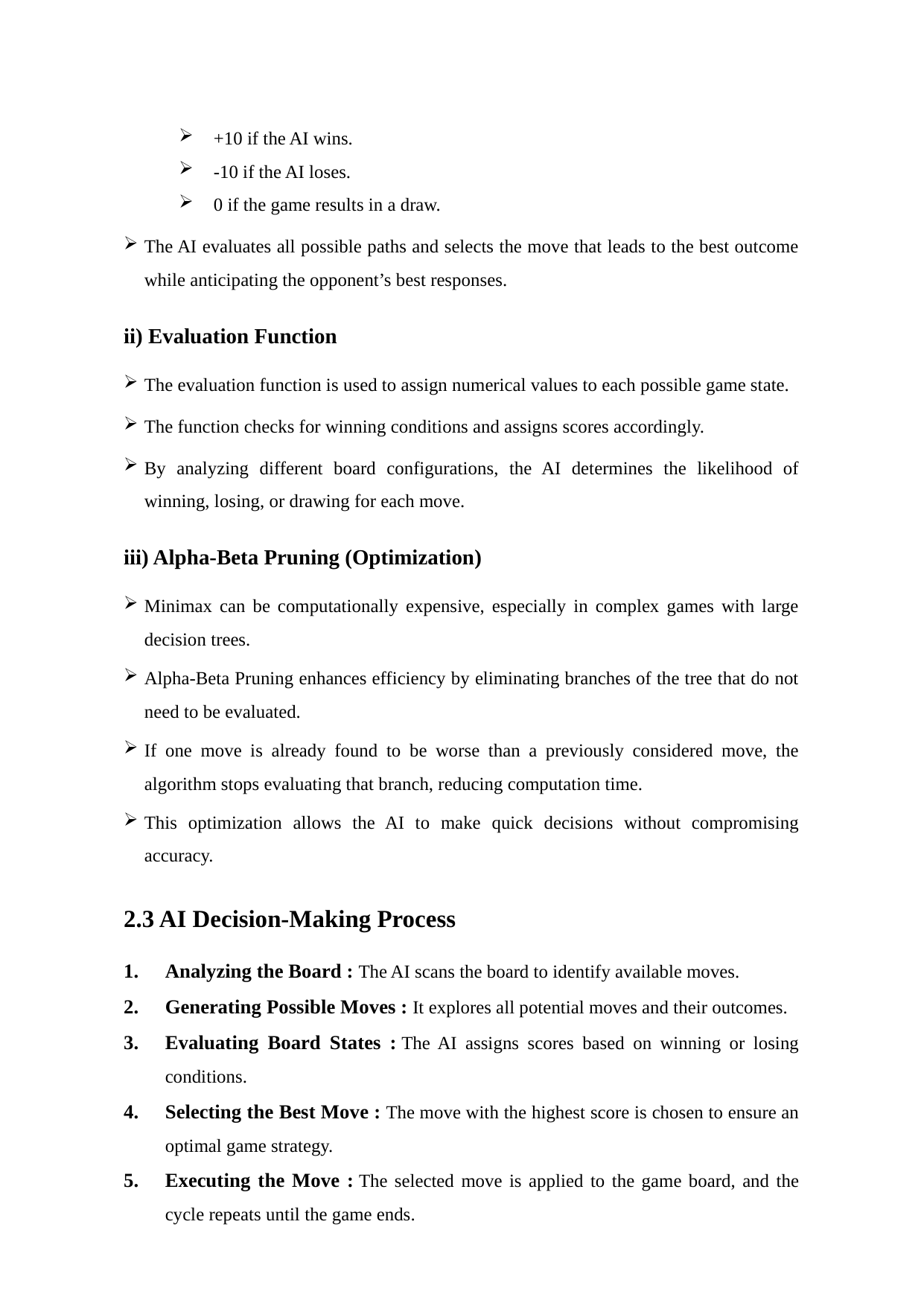

+10 if the AI wins.
-10 if the AI loses.
0 if the game results in a draw.

The AI evaluates all possible paths and selects the move that leads to the best outcome while anticipating the opponent’s best responses.

ii) Evaluation Function

The evaluation function is used to assign numerical values to each possible game state.

The function checks for winning conditions and assigns scores accordingly.

By analyzing different board configurations, the AI determines the likelihood of winning, losing, or drawing for each move.

iii) Alpha-Beta Pruning (Optimization)

Minimax can be computationally expensive, especially in complex games with large decision trees.

Alpha-Beta Pruning enhances efficiency by eliminating branches of the tree that do not need to be evaluated.

If one move is already found to be worse than a previously considered move, the algorithm stops evaluating that branch, reducing computation time.

This optimization allows the AI to make quick decisions without compromising accuracy.

2.3 AI Decision-Making Process

Analyzing the Board : The AI scans the board to identify available moves.
Generating Possible Moves : It explores all potential moves and their outcomes.
Evaluating Board States : The AI assigns scores based on winning or losing conditions.
Selecting the Best Move : The move with the highest score is chosen to ensure an optimal game strategy.
Executing the Move : The selected move is applied to the game board, and the cycle repeats until the game ends.